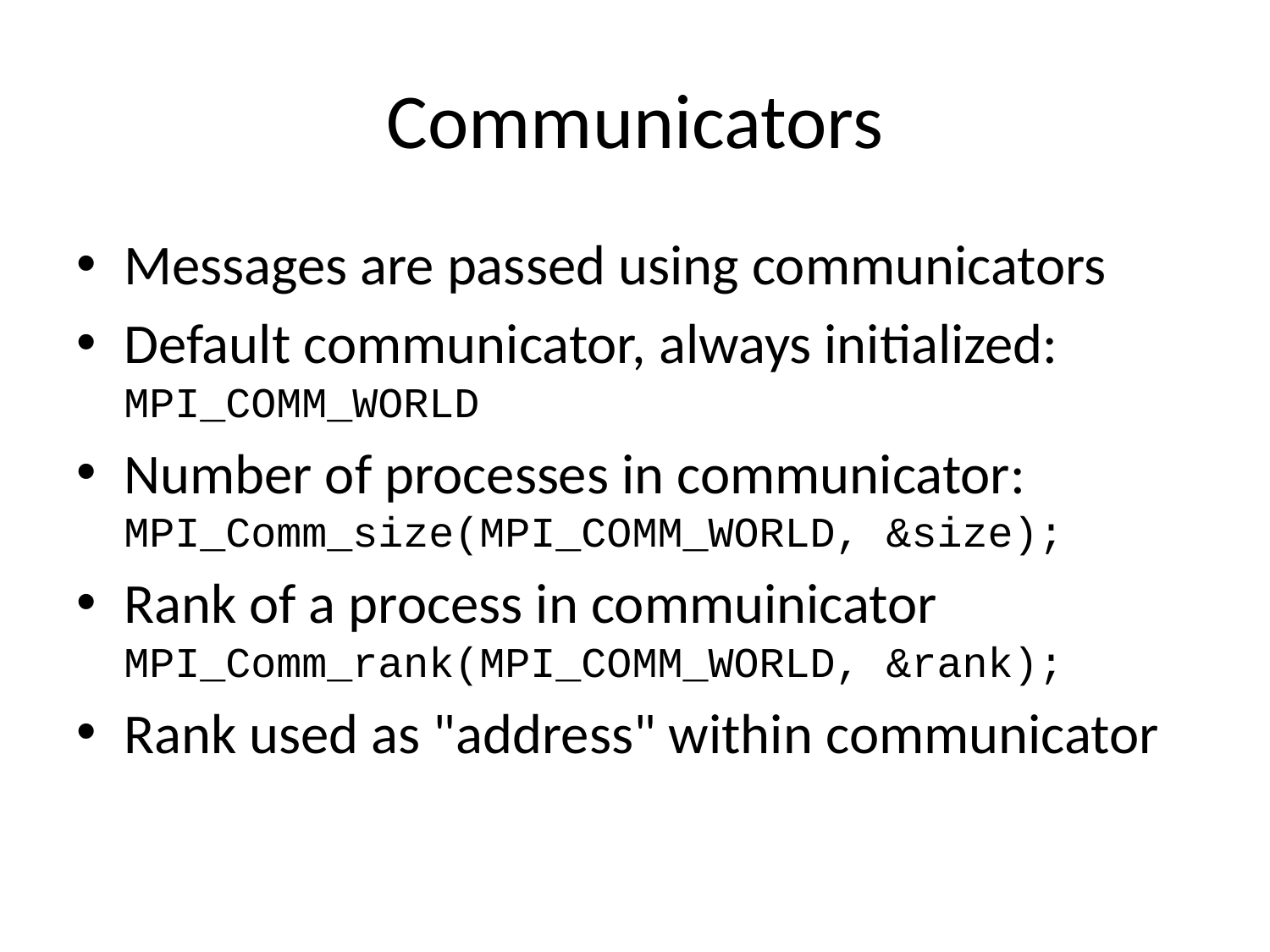

# Communicators
Messages are passed using communicators
Default communicator, always initialized:
MPI_COMM_WORLD
Number of processes in communicator:
MPI_Comm_size(MPI_COMM_WORLD, &size);
Rank of a process in commuinicator
MPI_Comm_rank(MPI_COMM_WORLD, &rank);
Rank used as "address" within communicator